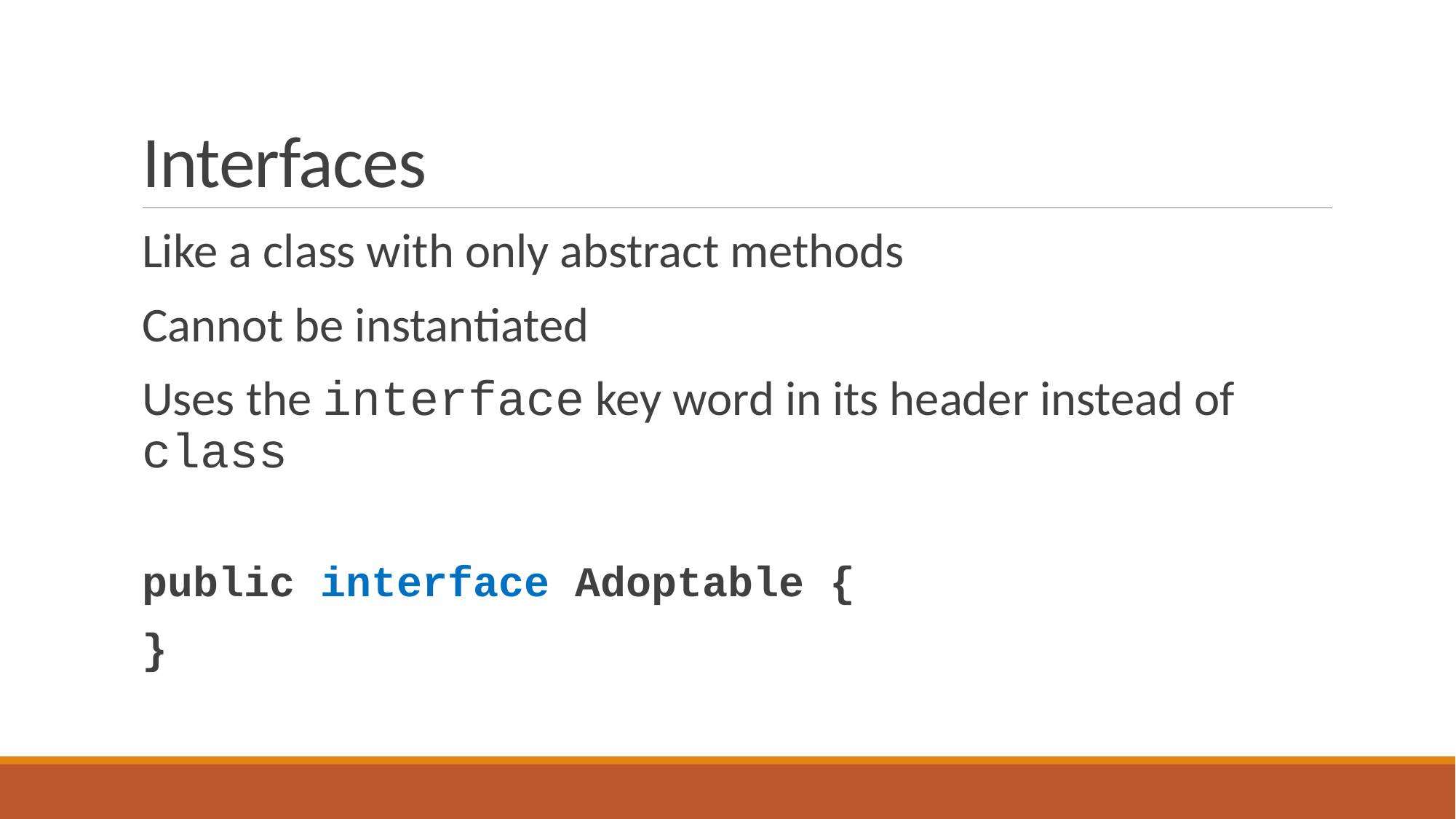

# Interfaces
Like a class with only abstract methods
Cannot be instantiated
Uses the interface key word in its header instead of class

public interface Adoptable {
}